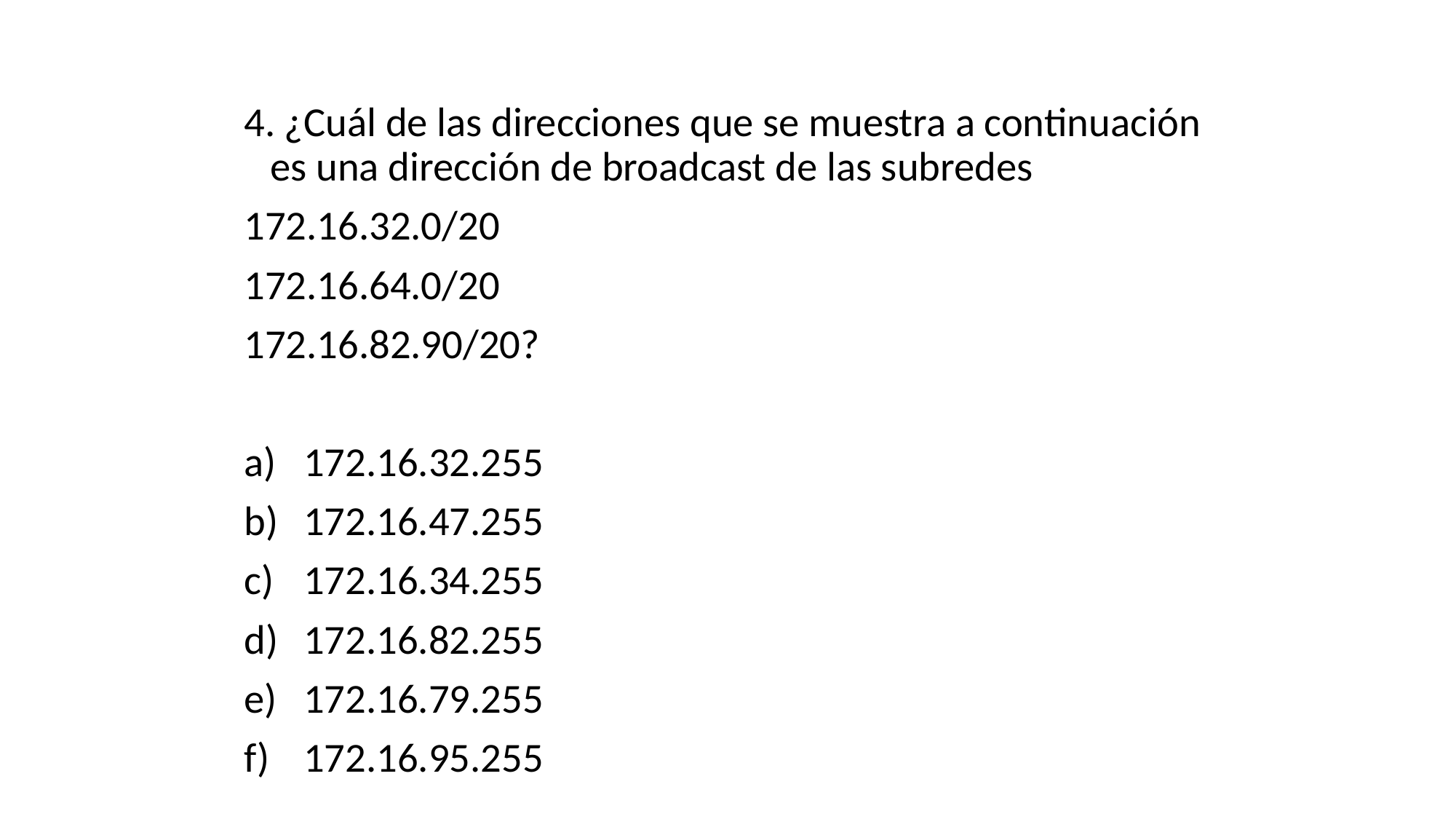

4. ¿Cuál de las direcciones que se muestra a continuación es una dirección de broadcast de las subredes
172.16.32.0/20
172.16.64.0/20
172.16.82.90/20?

172.16.32.255
172.16.47.255
172.16.34.255
172.16.82.255
172.16.79.255
172.16.95.255